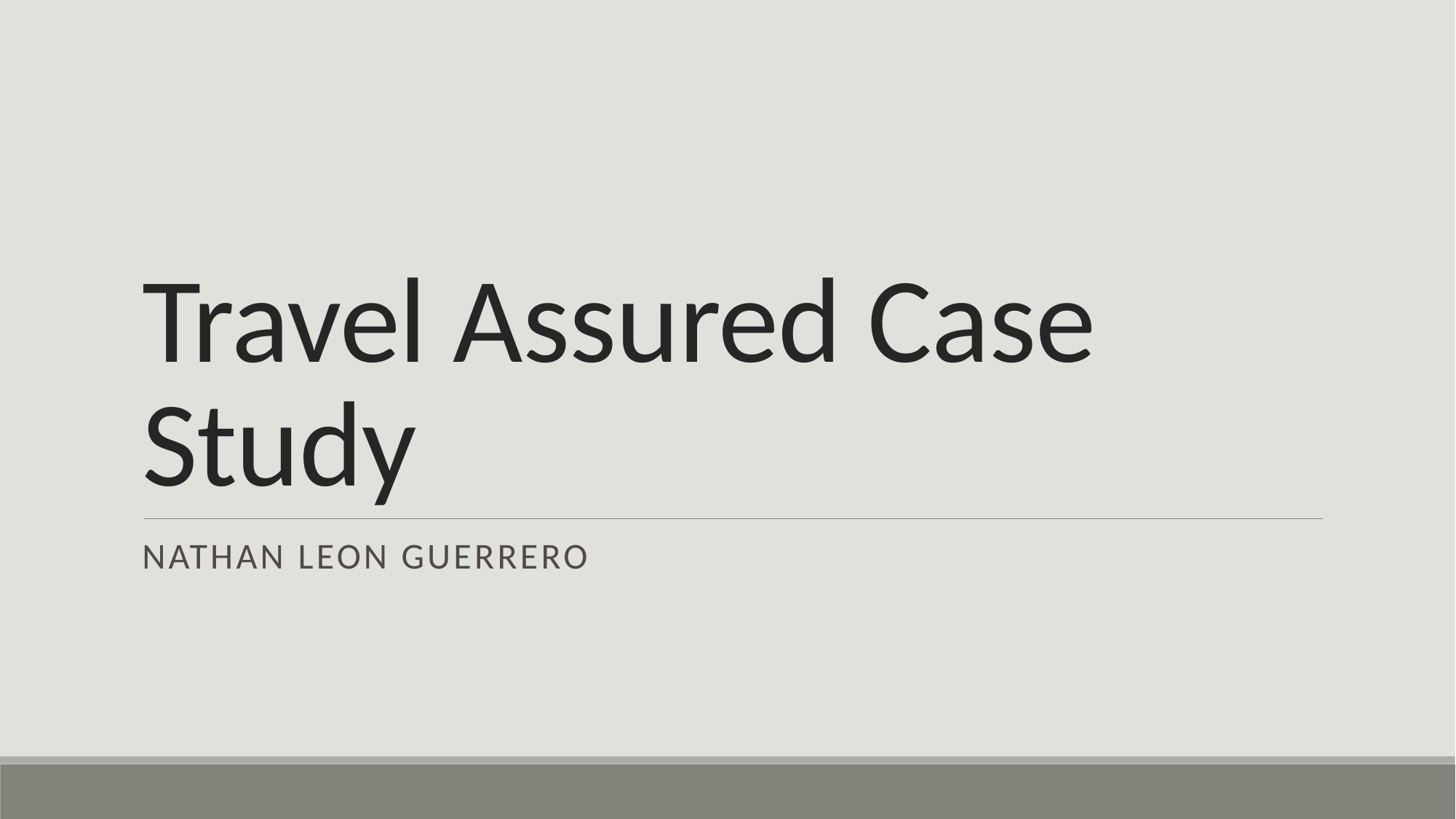

# Travel Assured Case Study
Nathan Leon Guerrero